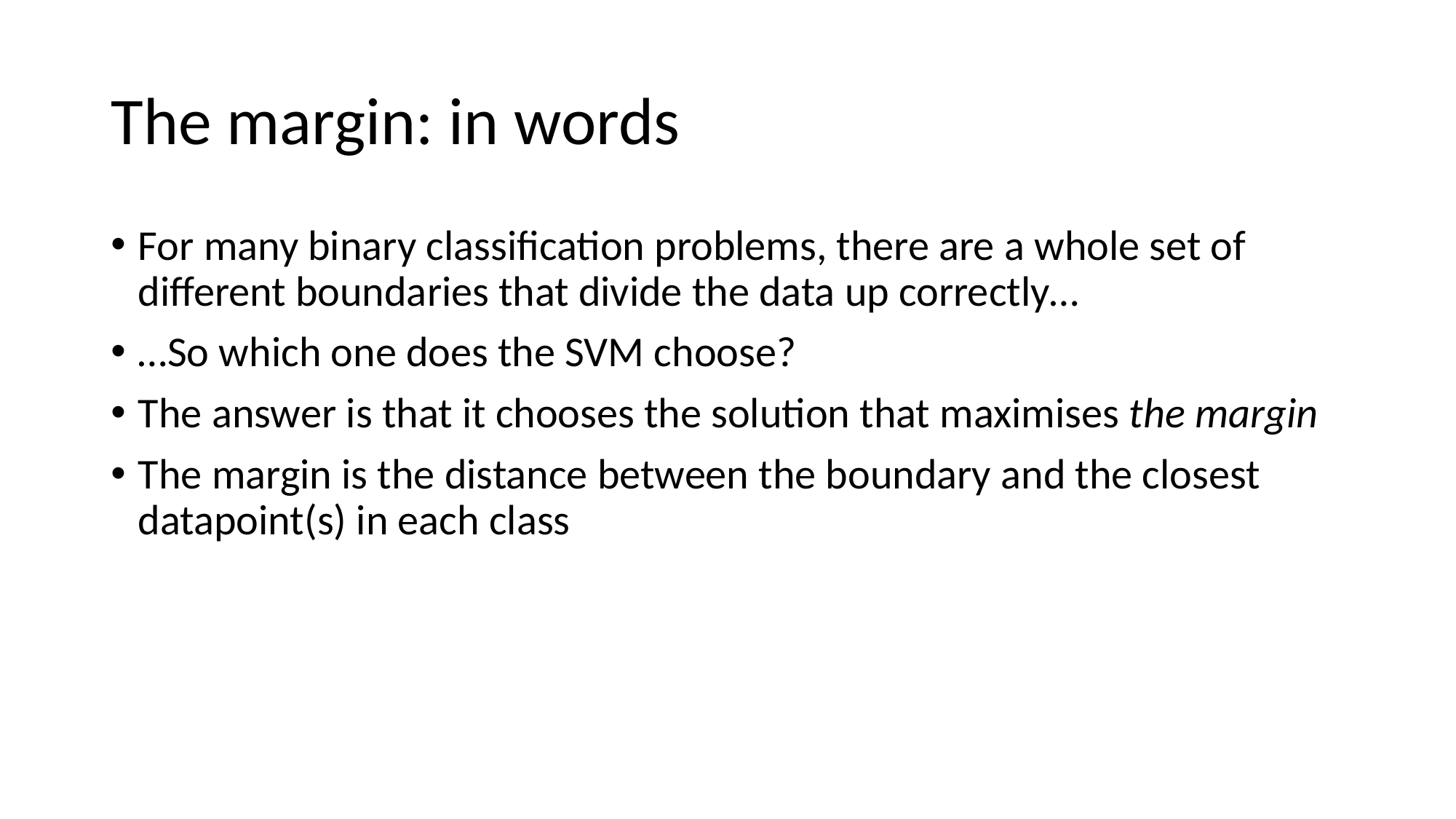

# The margin: in words
For many binary classification problems, there are a whole set of different boundaries that divide the data up correctly…
…So which one does the SVM choose?
The answer is that it chooses the solution that maximises the margin
The margin is the distance between the boundary and the closest datapoint(s) in each class